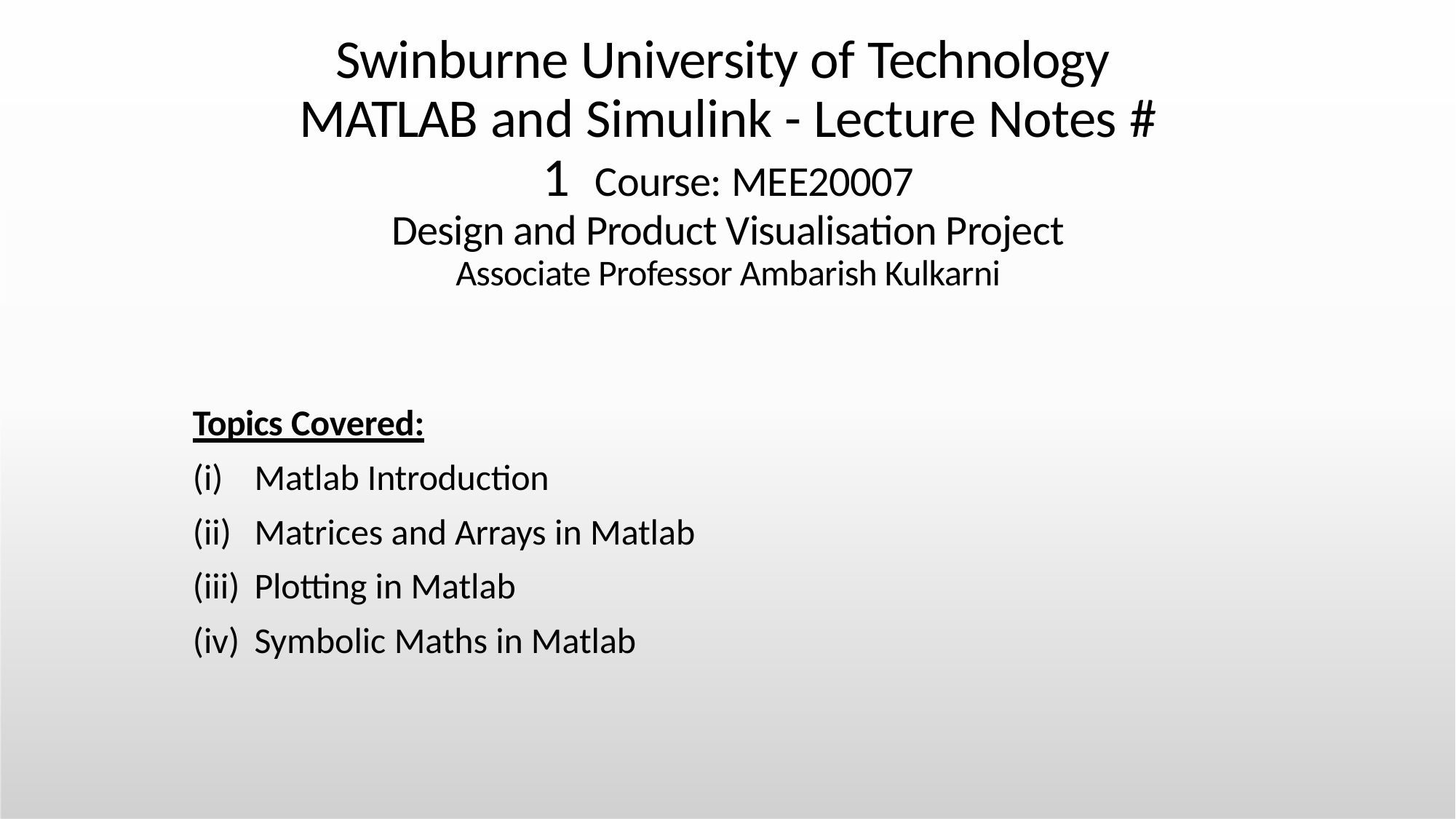

# Swinburne University of Technology  MATLAB and Simulink - Lecture Notes # 1  Course: MEE20007 Design and Product Visualisation Project Associate Professor Ambarish Kulkarni
Topics Covered:
Matlab Introduction
Matrices and Arrays in Matlab
Plotting in Matlab
Symbolic Maths in Matlab